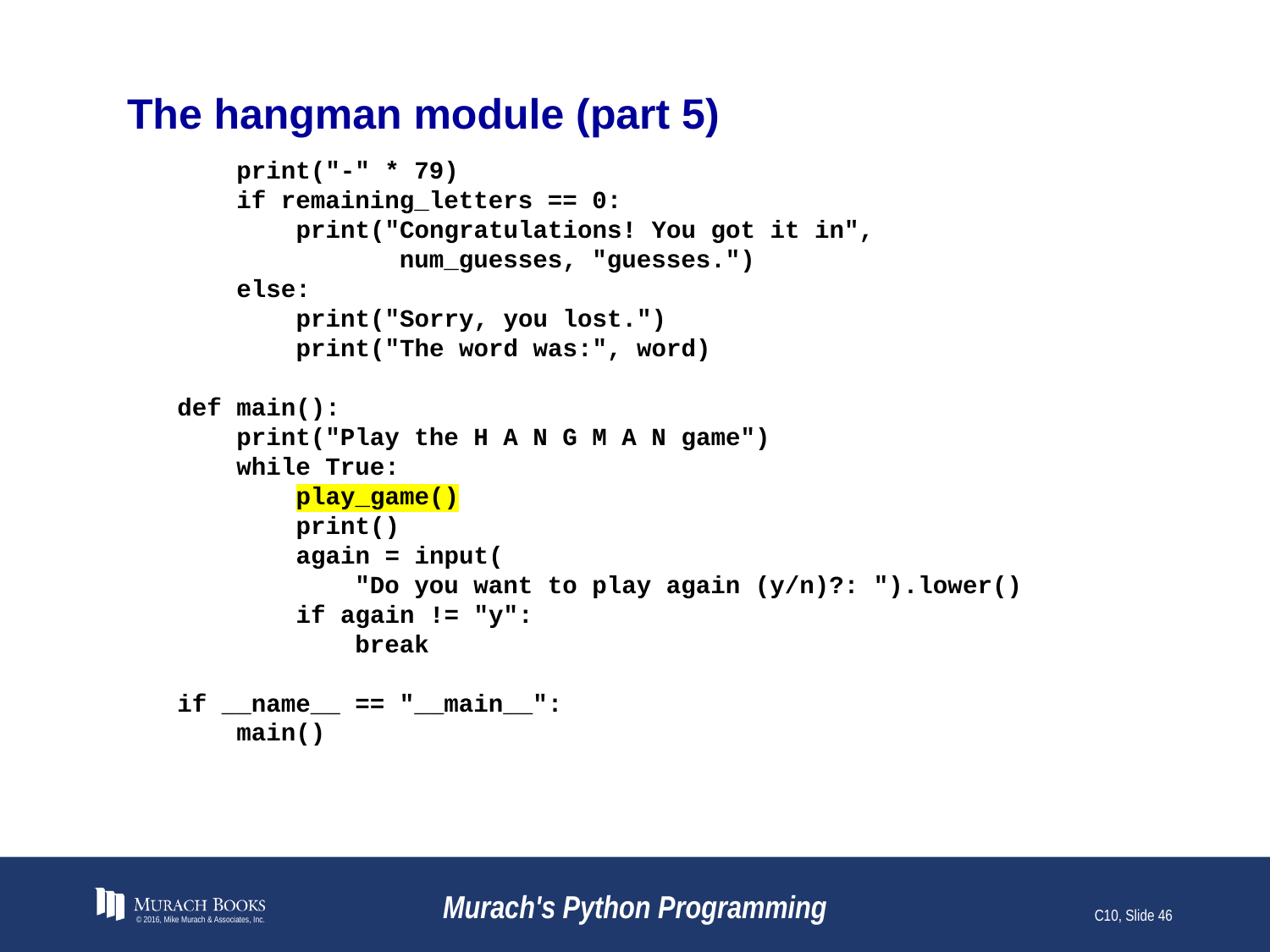

# The hangman module (part 5)
    print("-" * 79)
    if remaining_letters == 0:
        print("Congratulations! You got it in",
               num_guesses, "guesses.")
    else:
        print("Sorry, you lost.")
        print("The word was:", word)

def main():
    print("Play the H A N G M A N game")
    while True:
        play_game()
        print()
        again = input(
            "Do you want to play again (y/n)?: ").lower()
        if again != "y":
            break

if __name__ == "__main__":
    main()
© 2016, Mike Murach & Associates, Inc.
Murach's Python Programming

C10, Slide 46